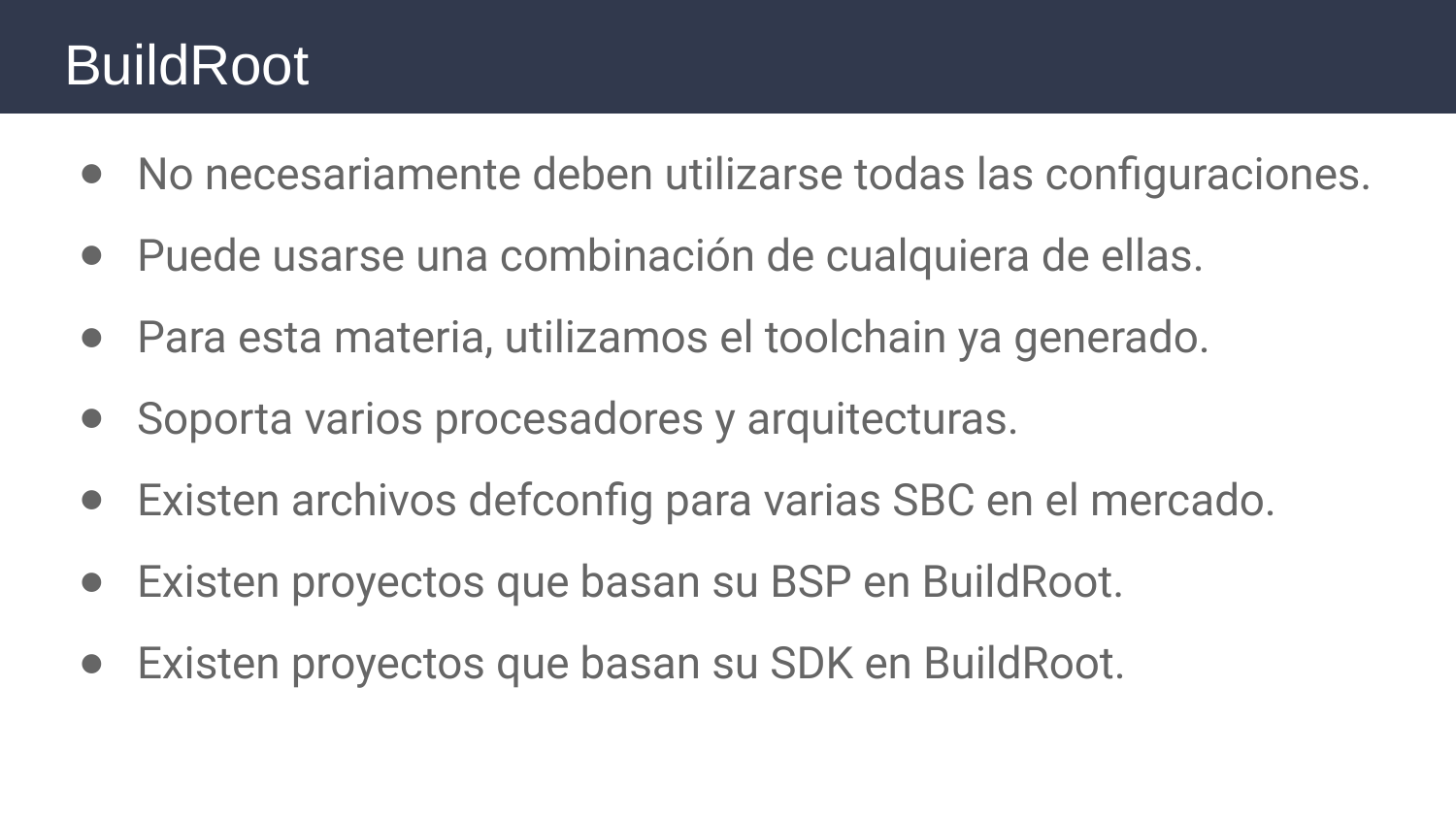

# BuildRoot

No necesariamente deben utilizarse todas las configuraciones.
Puede usarse una combinación de cualquiera de ellas.
Para esta materia, utilizamos el toolchain ya generado.
Soporta varios procesadores y arquitecturas.
Existen archivos defconfig para varias SBC en el mercado.
Existen proyectos que basan su BSP en BuildRoot.
Existen proyectos que basan su SDK en BuildRoot.